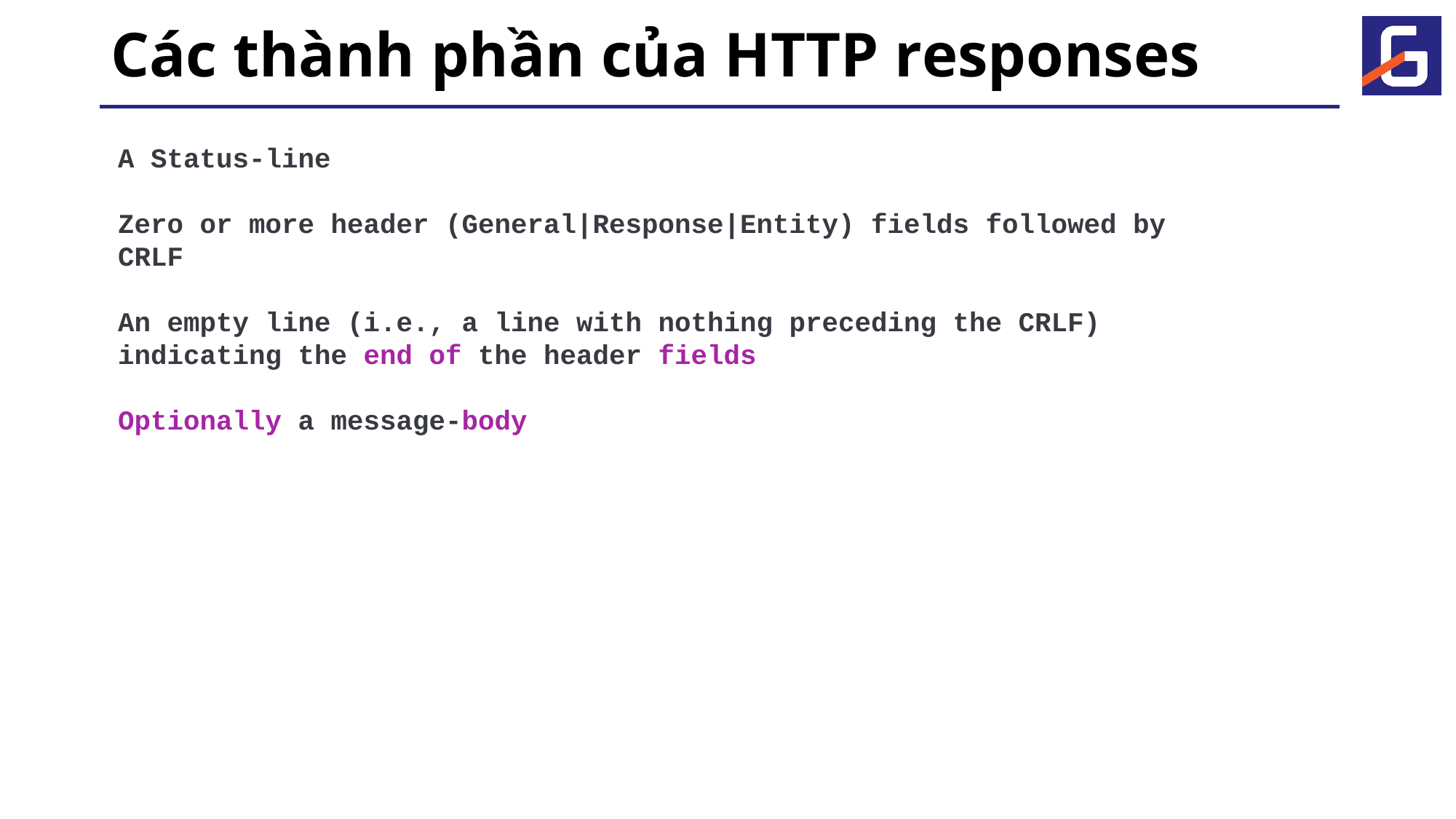

# Các thành phần của HTTP responses

A Status-line

Zero or more header (General|Response|Entity) fields followed by CRLF

An empty line (i.e., a line with nothing preceding the CRLF)
indicating the end of the header fields

Optionally a message-body